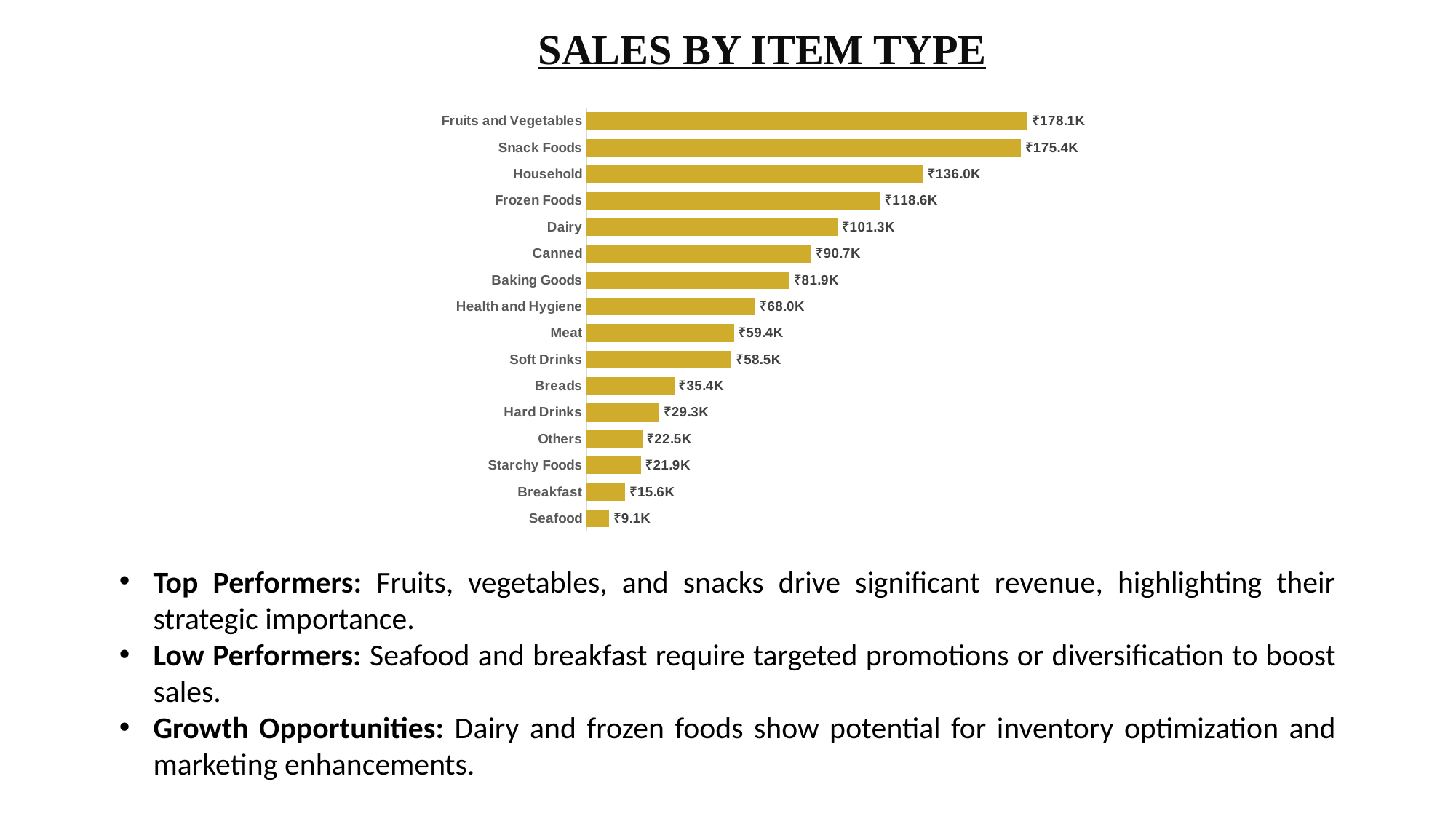

SALES BY ITEM TYPE

### Chart

| Category | Total |
|---|---|
| Seafood | 9077.869999999999 |
| Breakfast | 15596.696600000001 |
| Starchy Foods | 21880.02739999999 |
| Others | 22451.8916 |
| Hard Drinks | 29334.680599999996 |
| Breads | 35379.119800000015 |
| Soft Drinks | 58514.16699999999 |
| Meat | 59449.86379999999 |
| Health and Hygiene | 68025.83880000001 |
| Baking Goods | 81894.73640000001 |
| Canned | 90706.72899999999 |
| Dairy | 101276.46159999995 |
| Frozen Foods | 118558.88140000009 |
| Household | 135976.52539999998 |
| Snack Foods | 175433.9224000002 |
| Fruits and Vegetables | 178124.08099999995 |
Top Performers: Fruits, vegetables, and snacks drive significant revenue, highlighting their strategic importance.
Low Performers: Seafood and breakfast require targeted promotions or diversification to boost sales.
Growth Opportunities: Dairy and frozen foods show potential for inventory optimization and marketing enhancements.